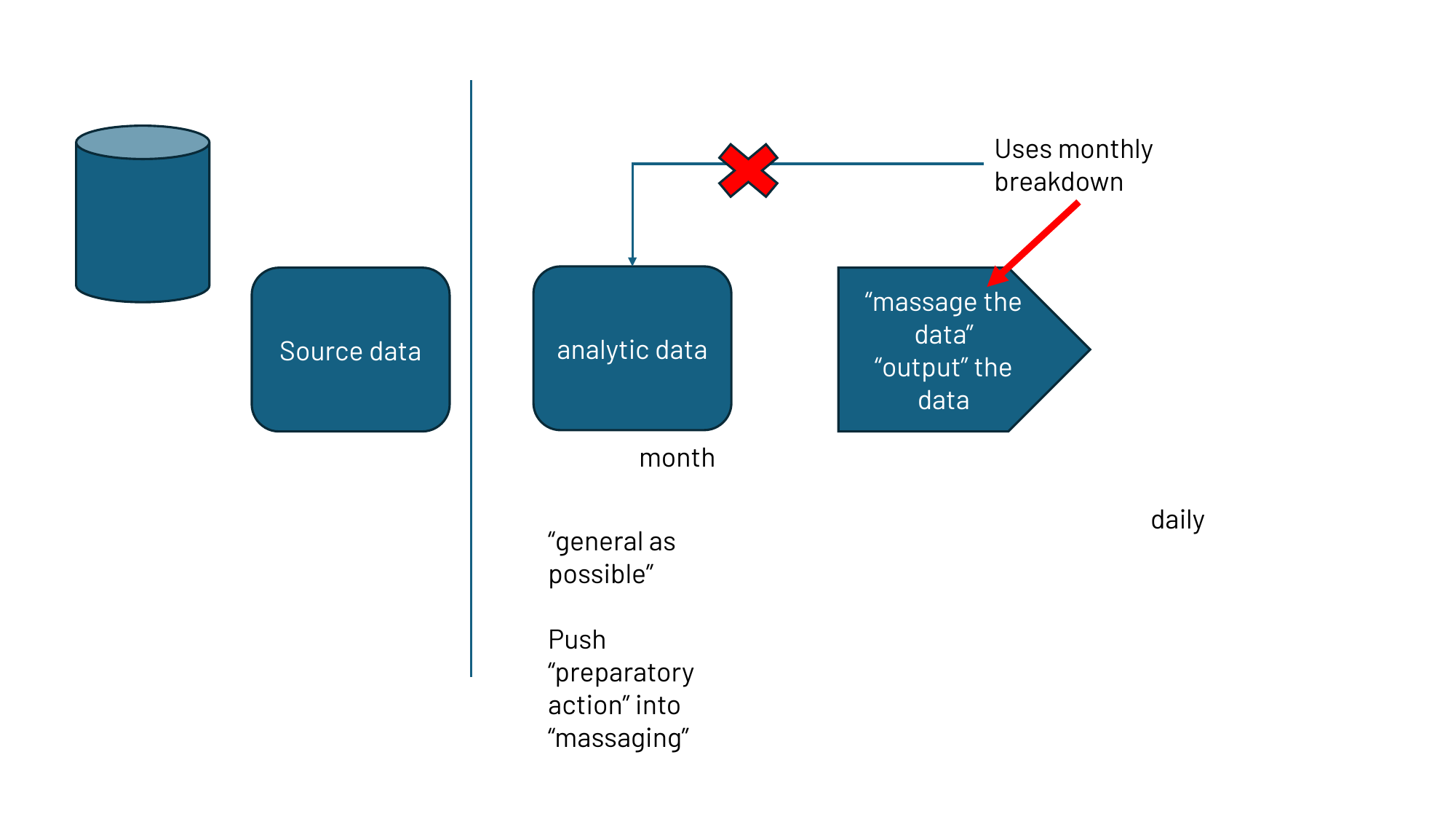

Uses monthly breakdown

analytic data
Source data
“massage the data”
“output” the data
month
daily
“general as possible”

Push “preparatory action” into “massaging”